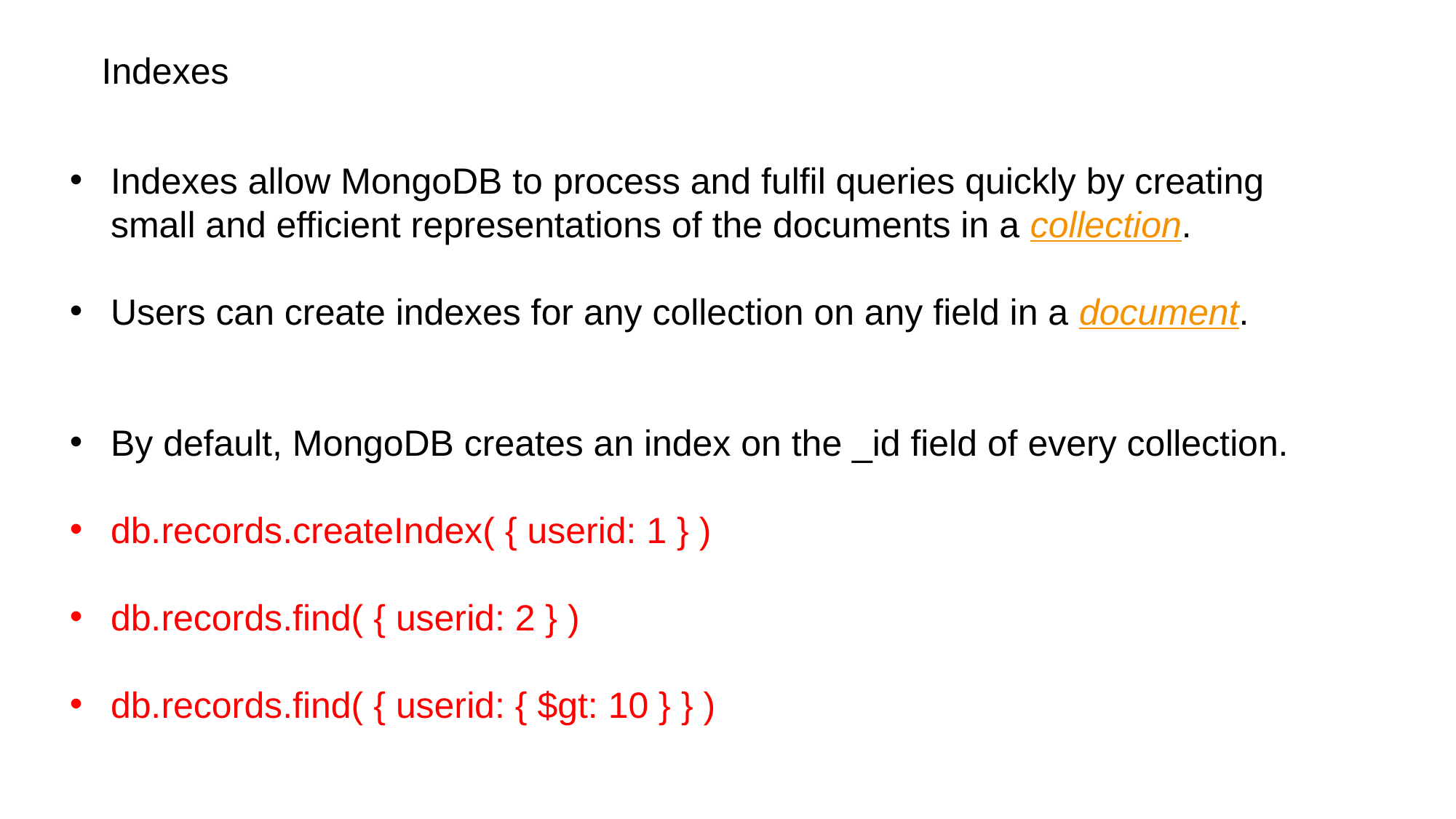

Indexes
Indexes allow MongoDB to process and fulfil queries quickly by creating small and efficient representations of the documents in a collection.

Users can create indexes for any collection on any field in a document.

By default, MongoDB creates an index on the _id field of every collection.

db.records.createIndex( { userid: 1 } )

db.records.find( { userid: 2 } )

db.records.find( { userid: { $gt: 10 } } )